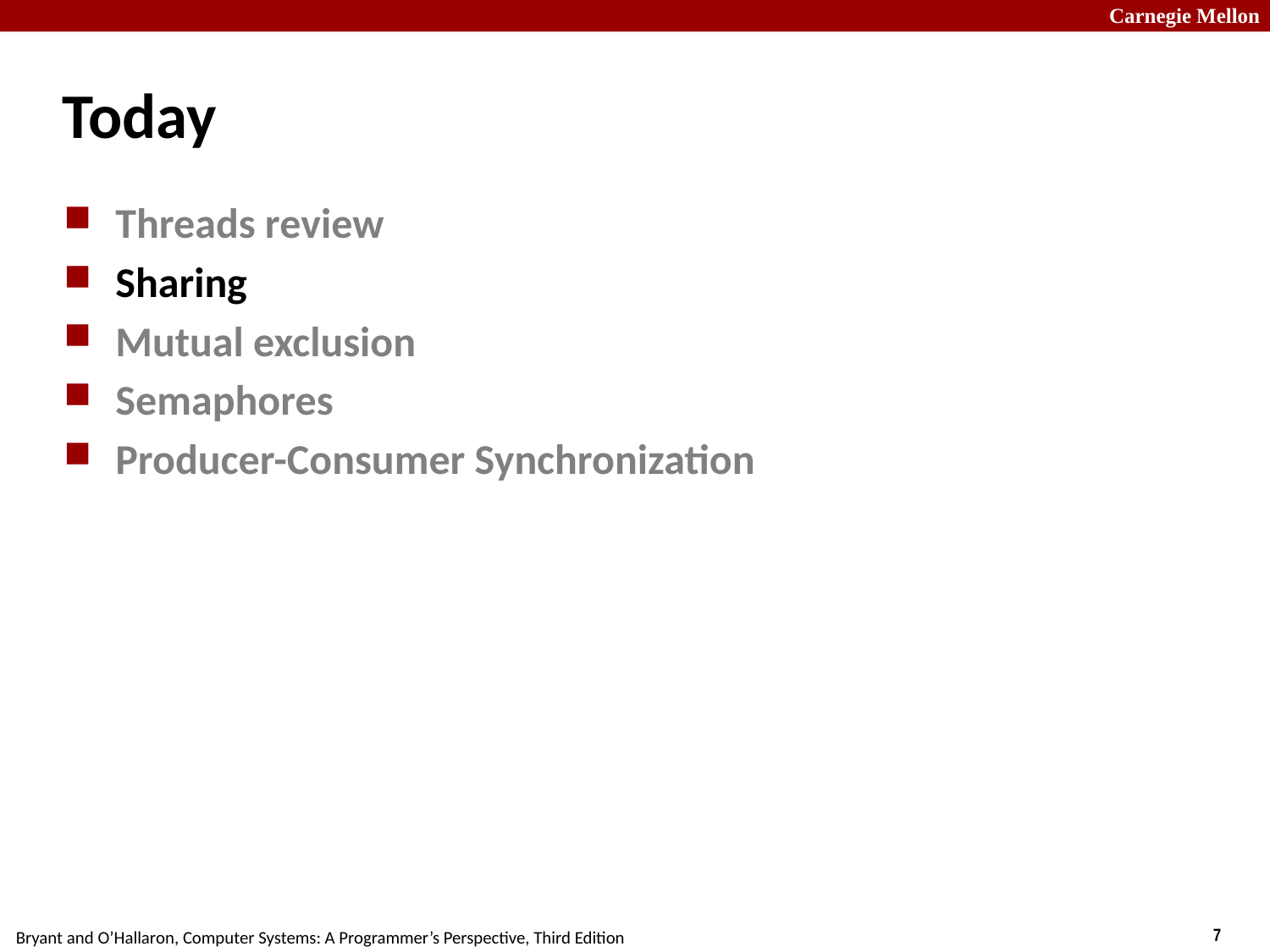

# Today
Threads review
Sharing
Mutual exclusion
Semaphores
Producer-Consumer Synchronization